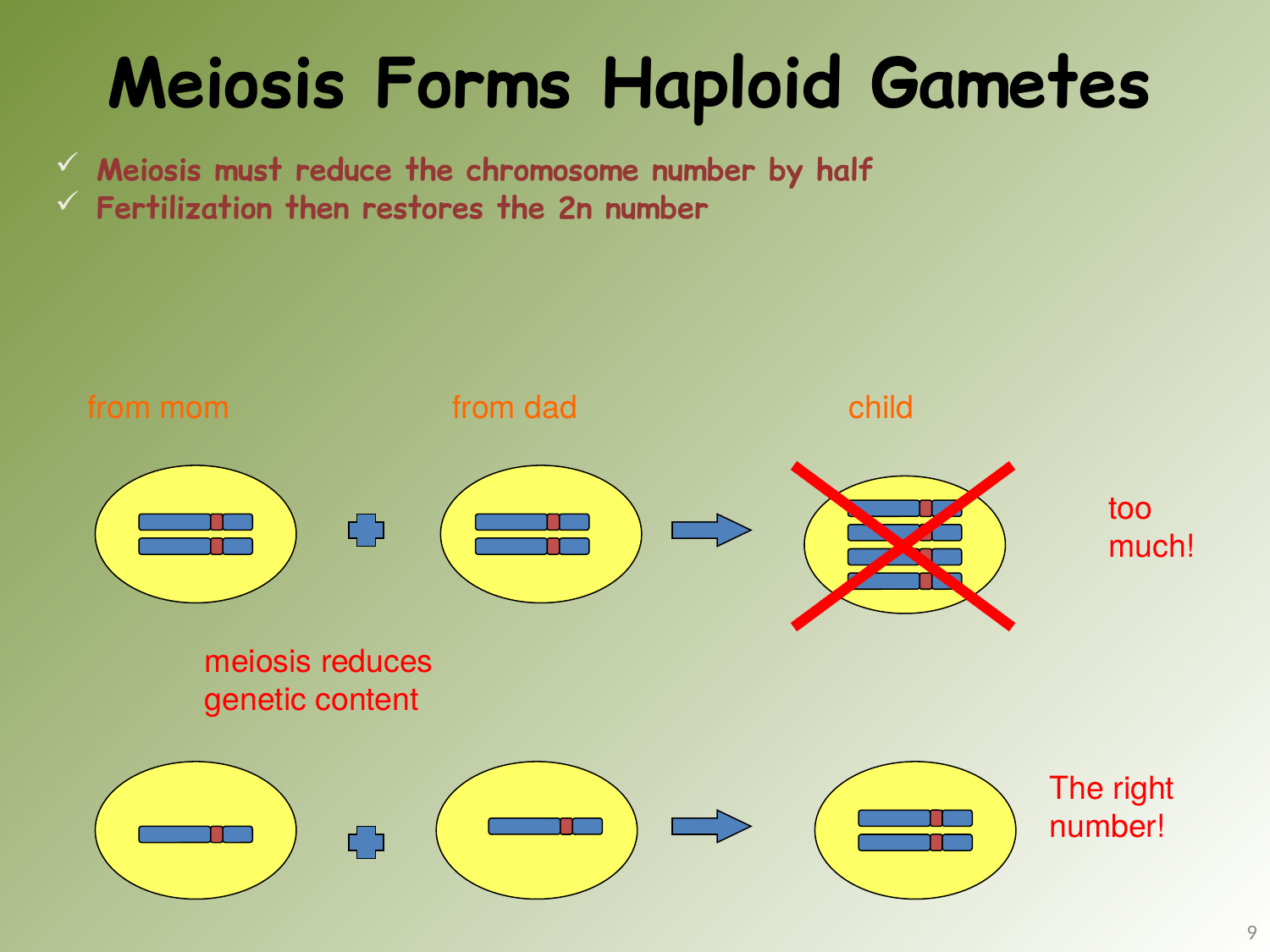

# Meiosis Forms Haploid Gametes
Meiosis must reduce the chromosome number by half
Fertilization then restores the 2n number

from mom
from dad
child

too
much!

meiosis reduces
genetic content

The right number!

9